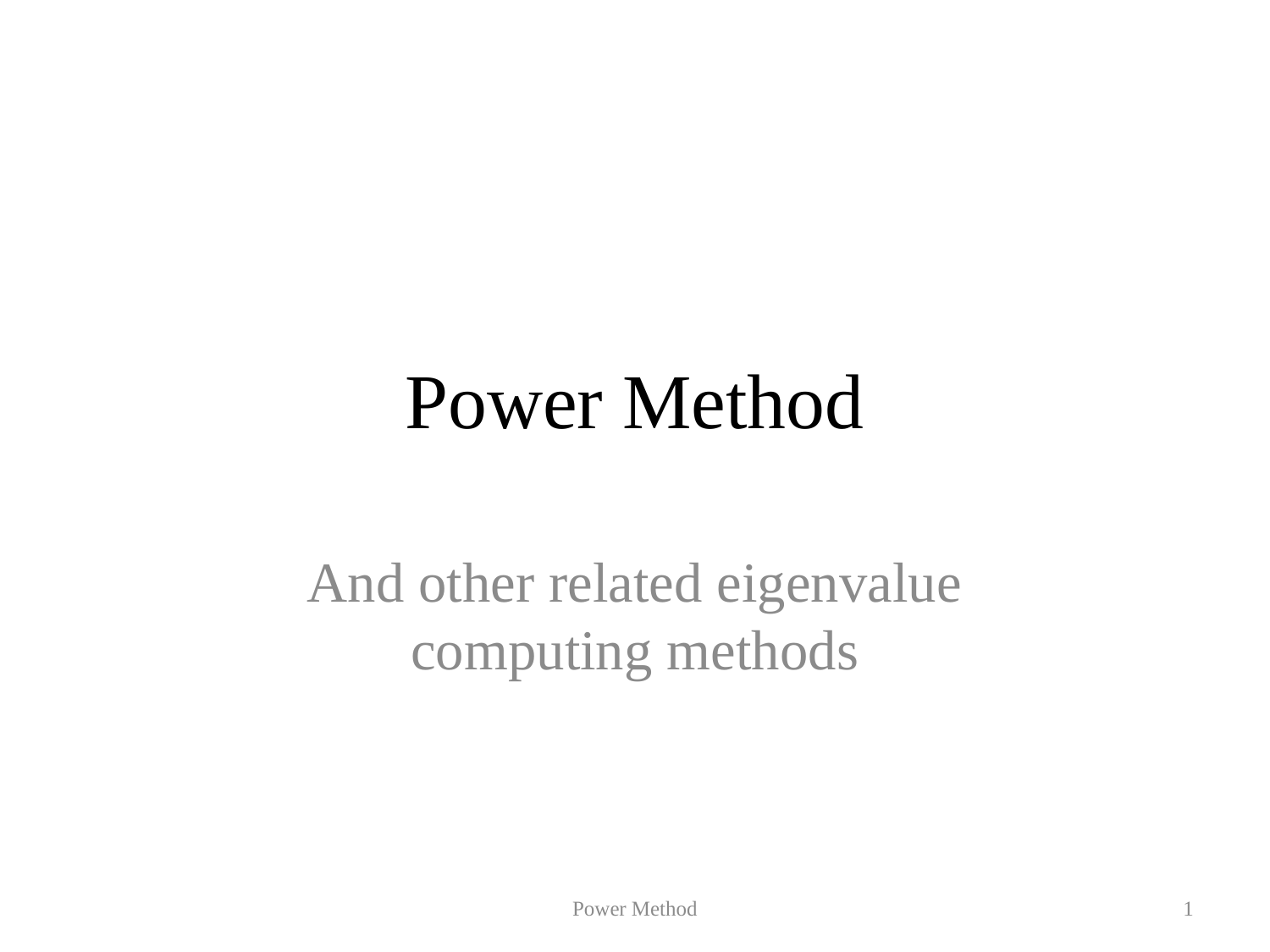

# Power Method
And other related eigenvalue computing methods
Power Method
1